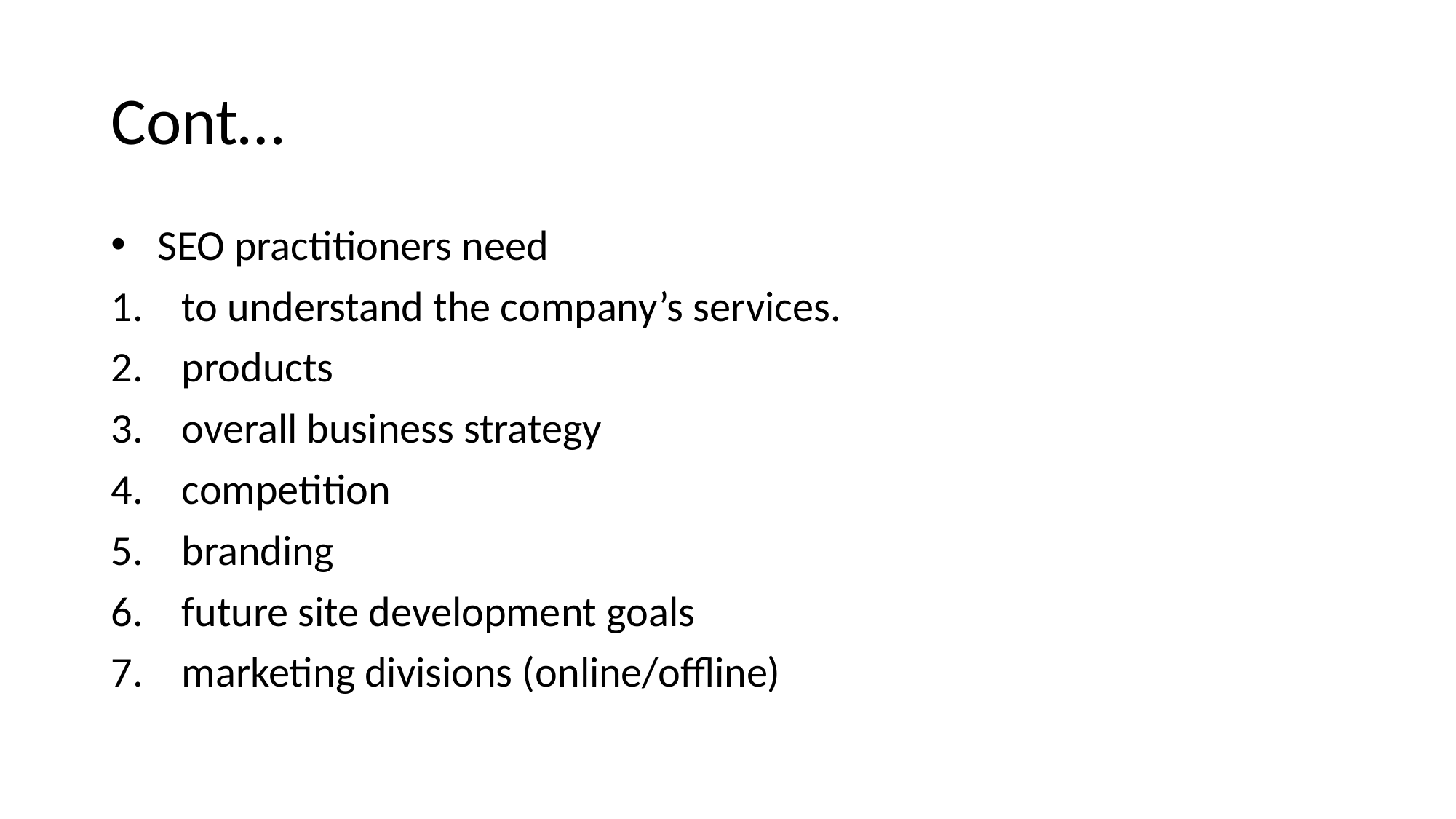

# Cont…
  SEO practitioners need
 to understand the company’s services.
 products
 overall business strategy
 competition
 branding
 future site development goals
 marketing divisions (online/offline)